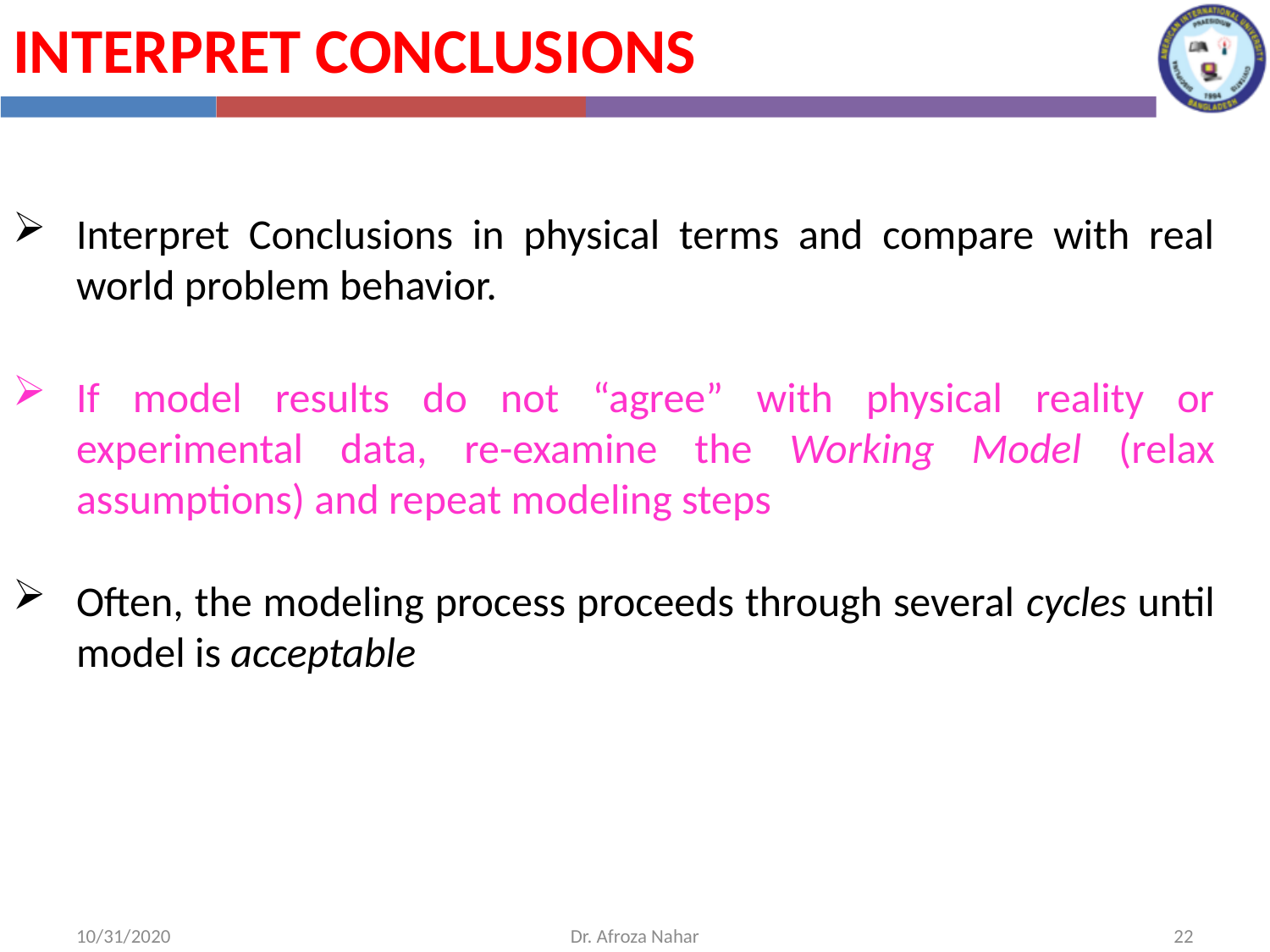

Interpret Conclusions
Interpret Conclusions in physical terms and compare with real world problem behavior.

If model results do not “agree” with physical reality or experimental data, re-examine the Working Model (relax assumptions) and repeat modeling steps

Often, the modeling process proceeds through several cycles until model is acceptable

10/31/2020
Dr. Afroza Nahar
22